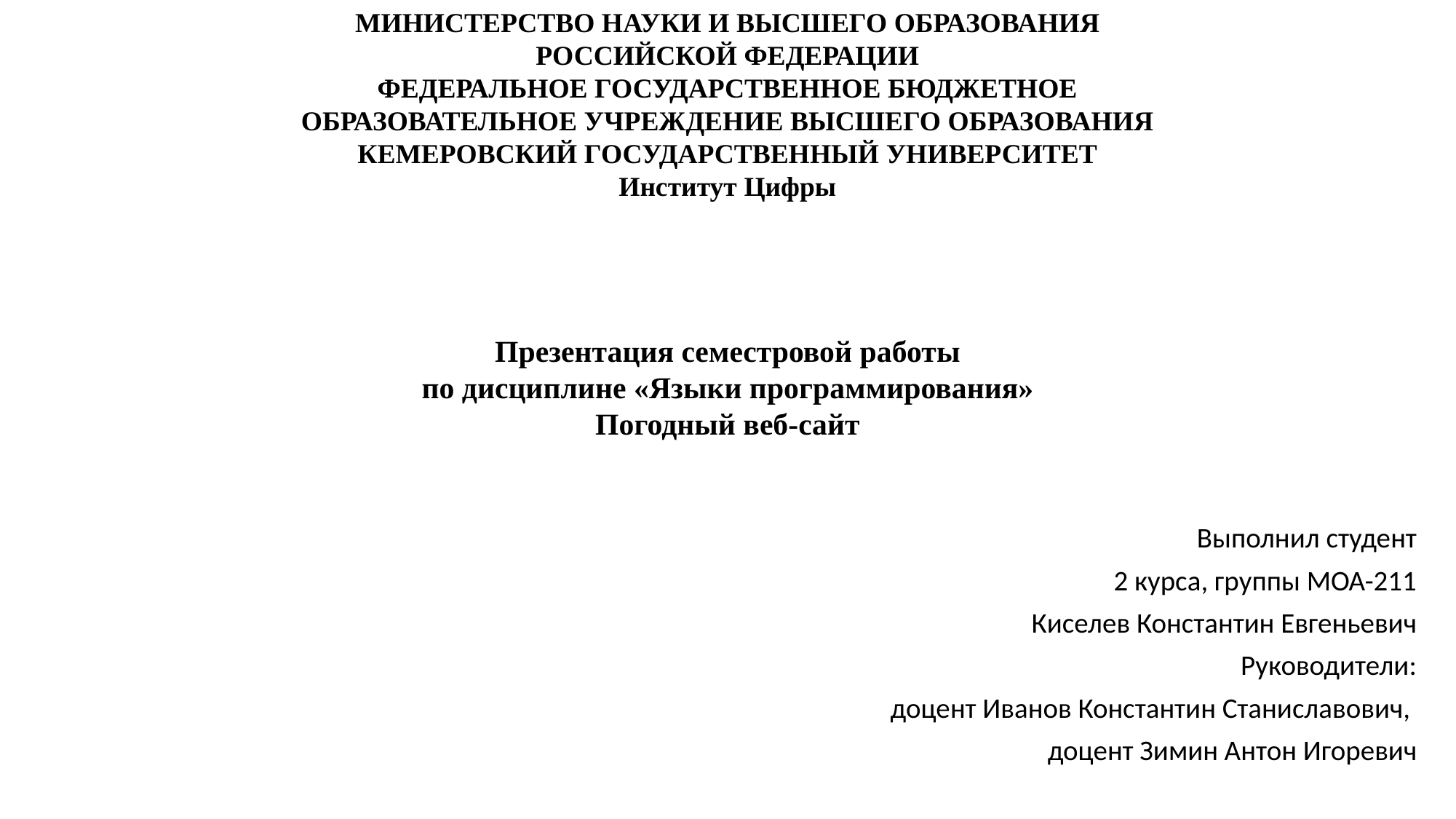

МИНИСТЕРСТВО НАУКИ И ВЫСШЕГО ОБРАЗОВАНИЯ РОССИЙСКОЙ ФЕДЕРАЦИИ
ФЕДЕРАЛЬНОЕ ГОСУДАРСТВЕННОЕ БЮДЖЕТНОЕ ОБРАЗОВАТЕЛЬНОЕ УЧРЕЖДЕНИЕ ВЫСШЕГО ОБРАЗОВАНИЯ
КЕМЕРОВСКИЙ ГОСУДАРСТВЕННЫЙ УНИВЕРСИТЕТ
Институт Цифры
Презентация семестровой работы
по дисциплине «Языки программирования»
Погодный веб-сайт

Выполнил студент
2 курса, группы МОА-211
Киселев Константин Евгеньевич
Руководители:
доцент Иванов Константин Станиславович,
доцент Зимин Антон Игоревич